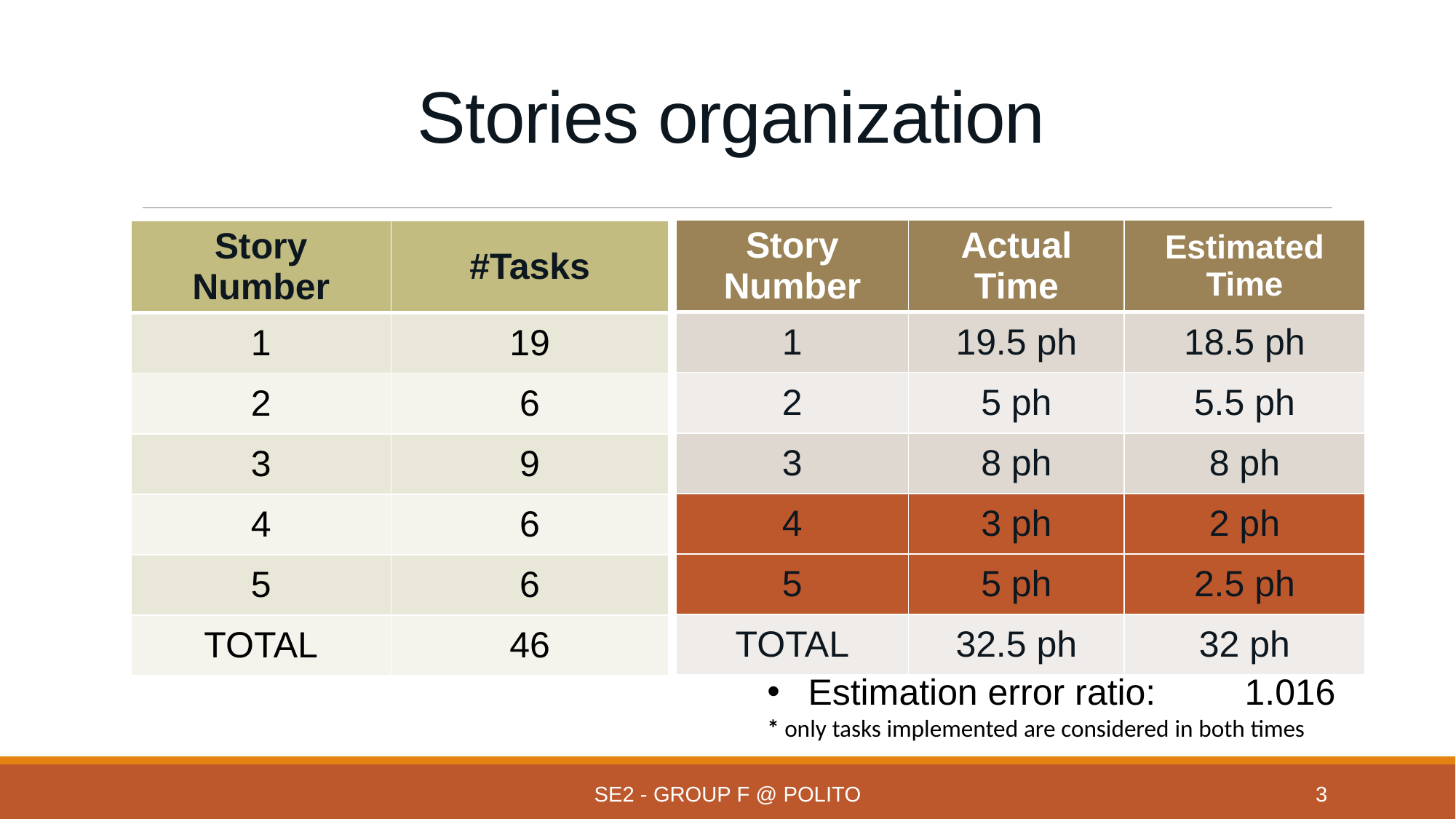

# Stories organization
| Story Number | Actual Time | Estimated Time |
| --- | --- | --- |
| 1 | 19.5 ph | 18.5 ph |
| 2 | 5 ph | 5.5 ph |
| 3 | 8 ph | 8 ph |
| 4 | 3 ph | 2 ph |
| 5 | 5 ph | 2.5 ph |
| TOTAL | 32.5 ph | 32 ph |
| Story Number | #Tasks |
| --- | --- |
| 1 | 19 |
| 2 | 6 |
| 3 | 9 |
| 4 | 6 |
| 5 | 6 |
| TOTAL | 46 |
Estimation error ratio:	1.016
* only tasks implemented are considered in both times

SE2 - Group F @ PoliTo
3